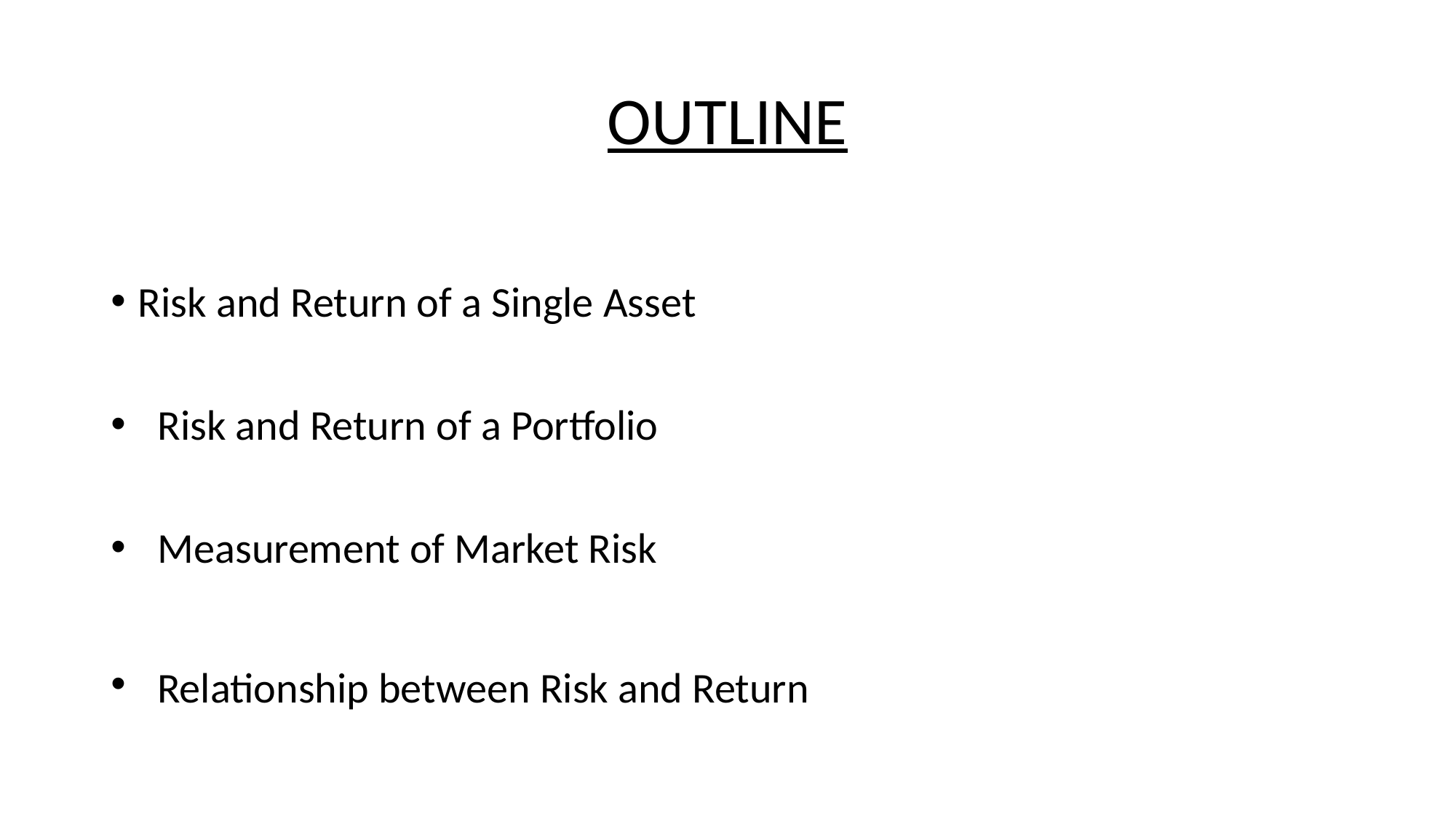

# OUTLINE
Risk and Return of a Single Asset
  Risk and Return of a Portfolio
  Measurement of Market Risk
  Relationship between Risk and Return